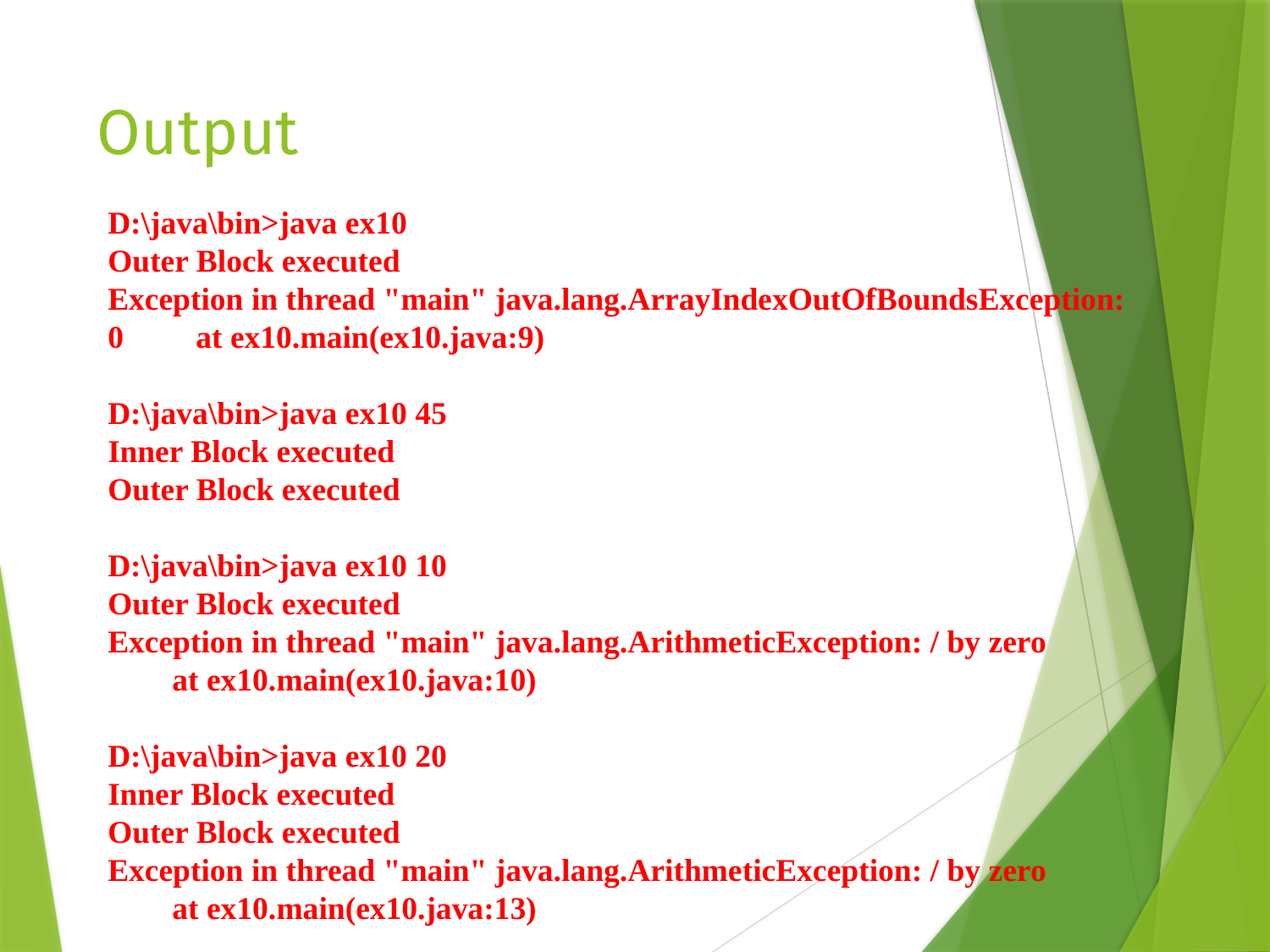

# Output
D:\java\bin>java ex10
Outer Block executed
Exception in thread "main" java.lang.ArrayIndexOutOfBoundsException: 0         at ex10.main(ex10.java:9)

D:\java\bin>java ex10 45
Inner Block executed
Outer Block executed

D:\java\bin>java ex10 10
Outer Block executed
Exception in thread "main" java.lang.ArithmeticException: / by zero
        at ex10.main(ex10.java:10)

D:\java\bin>java ex10 20
Inner Block executed
Outer Block executed
Exception in thread "main" java.lang.ArithmeticException: / by zero
        at ex10.main(ex10.java:13)